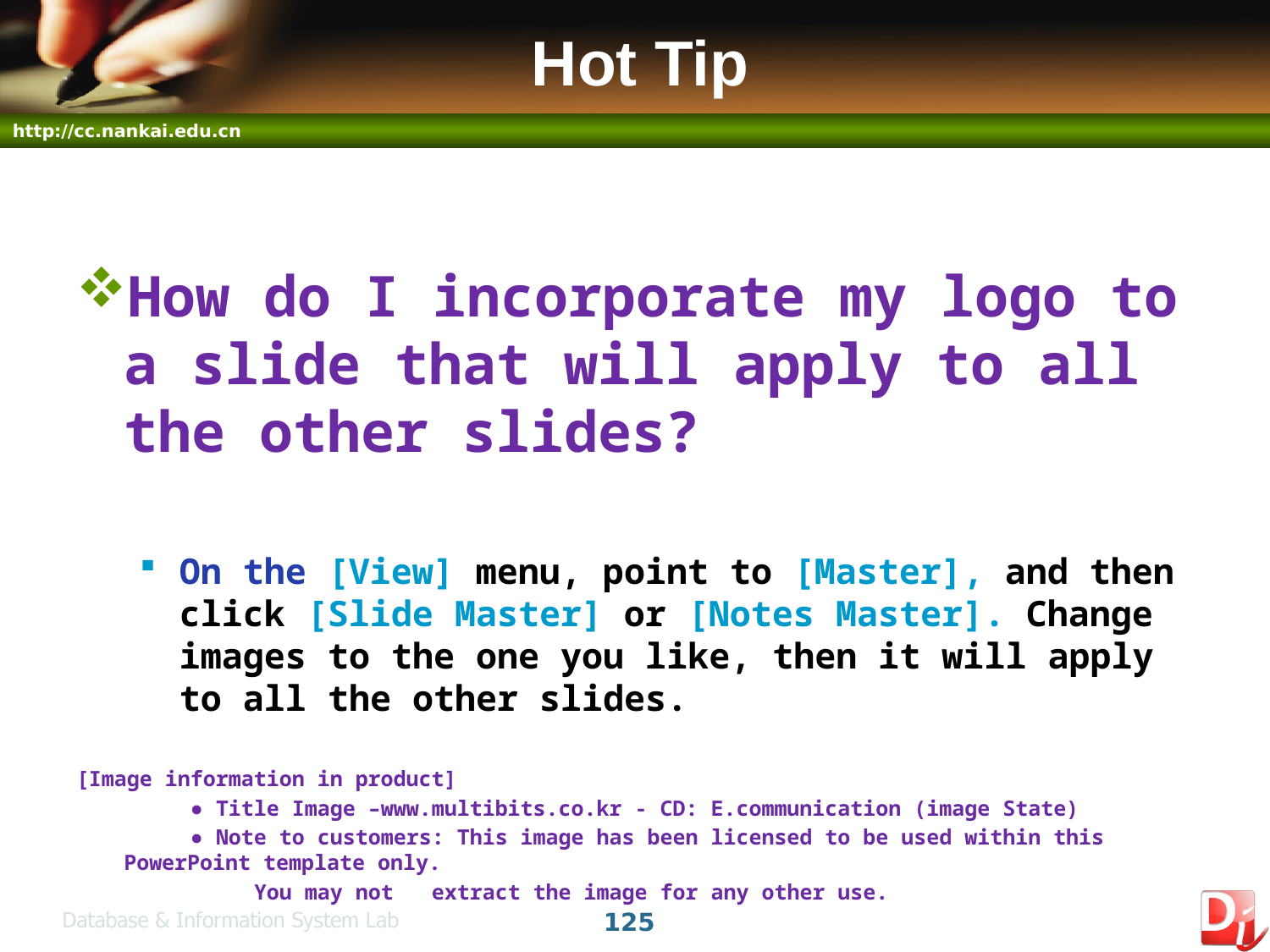

# Hot Tip
How do I incorporate my logo to a slide that will apply to all the other slides?

On the [View] menu, point to [Master], and then click [Slide Master] or [Notes Master]. Change images to the one you like, then it will apply to all the other slides.
[Image information in product]
         ● Title Image –www.multibits.co.kr - CD: E.communication (image State)
         ● Note to customers: This image has been licensed to be used within this PowerPoint template only.
              You may not   extract the image for any other use.

125
Database & Information System Lab